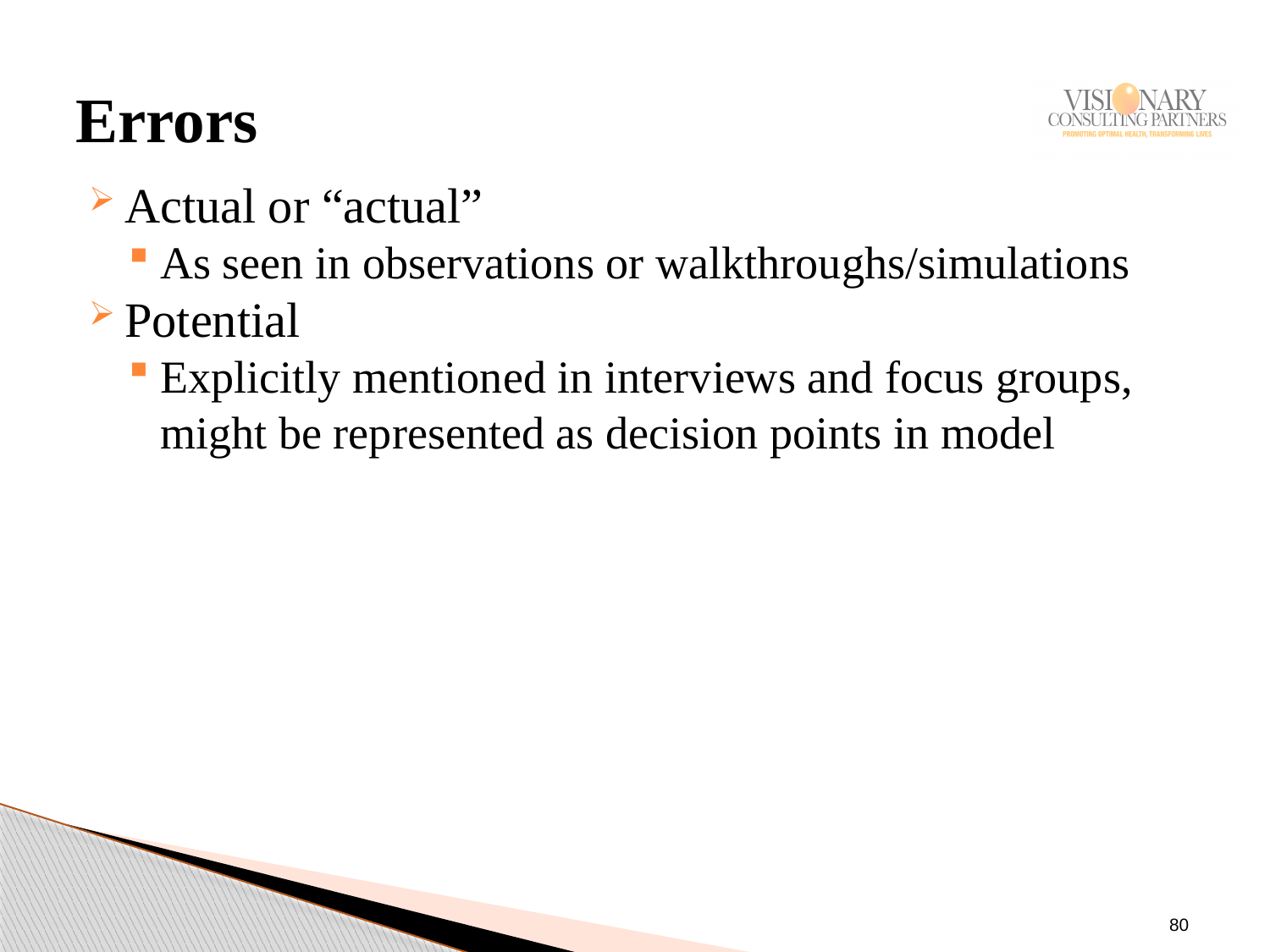

# Errors
Actual or “actual”
As seen in observations or walkthroughs/simulations
Potential
Explicitly mentioned in interviews and focus groups, might be represented as decision points in model
80